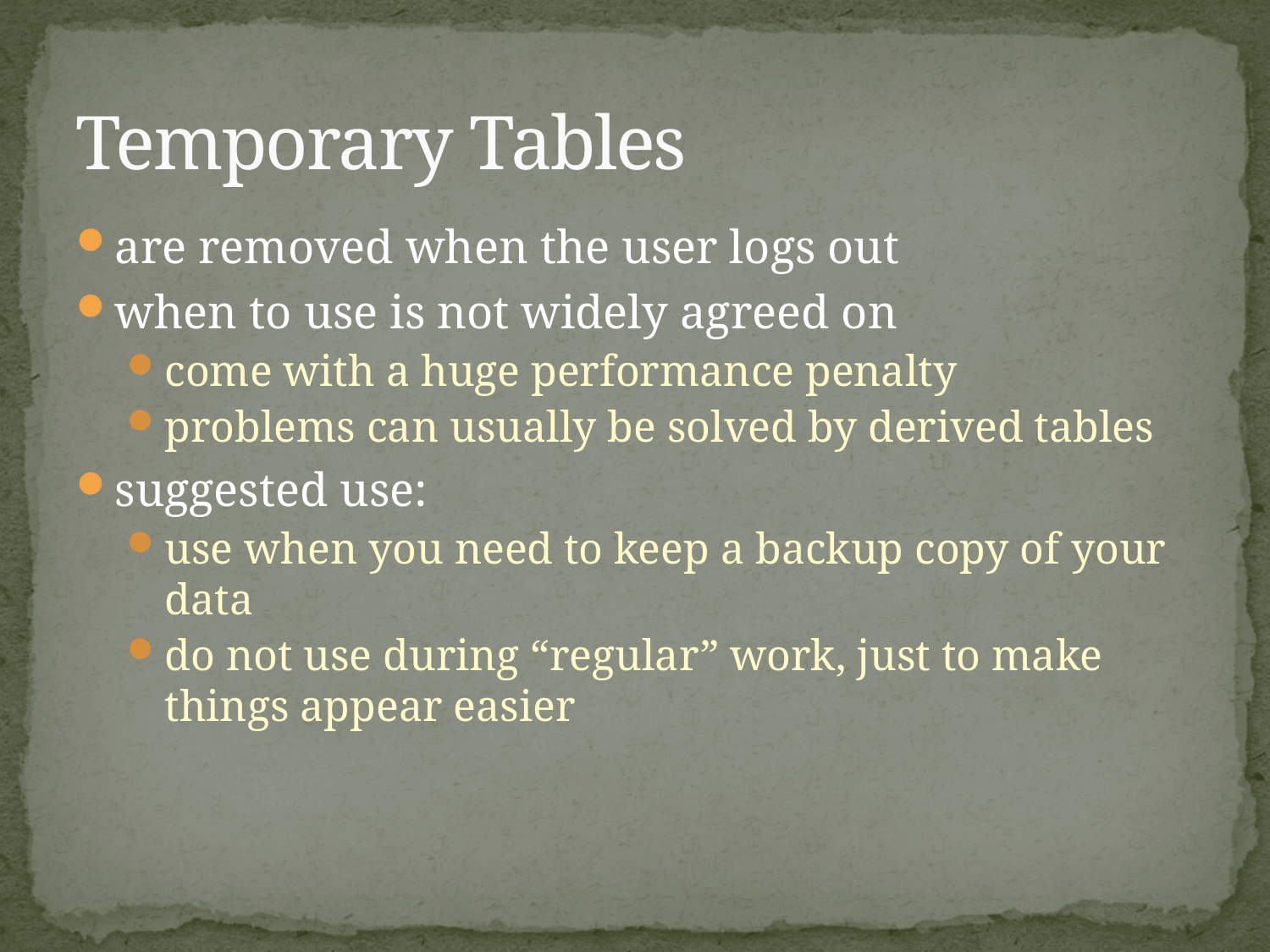

# Temporary Tables
are removed when the user logs out
when to use is not widely agreed on
come with a huge performance penalty
problems can usually be solved by derived tables
suggested use:
use when you need to keep a backup copy of your data
do not use during “regular” work, just to make things appear easier